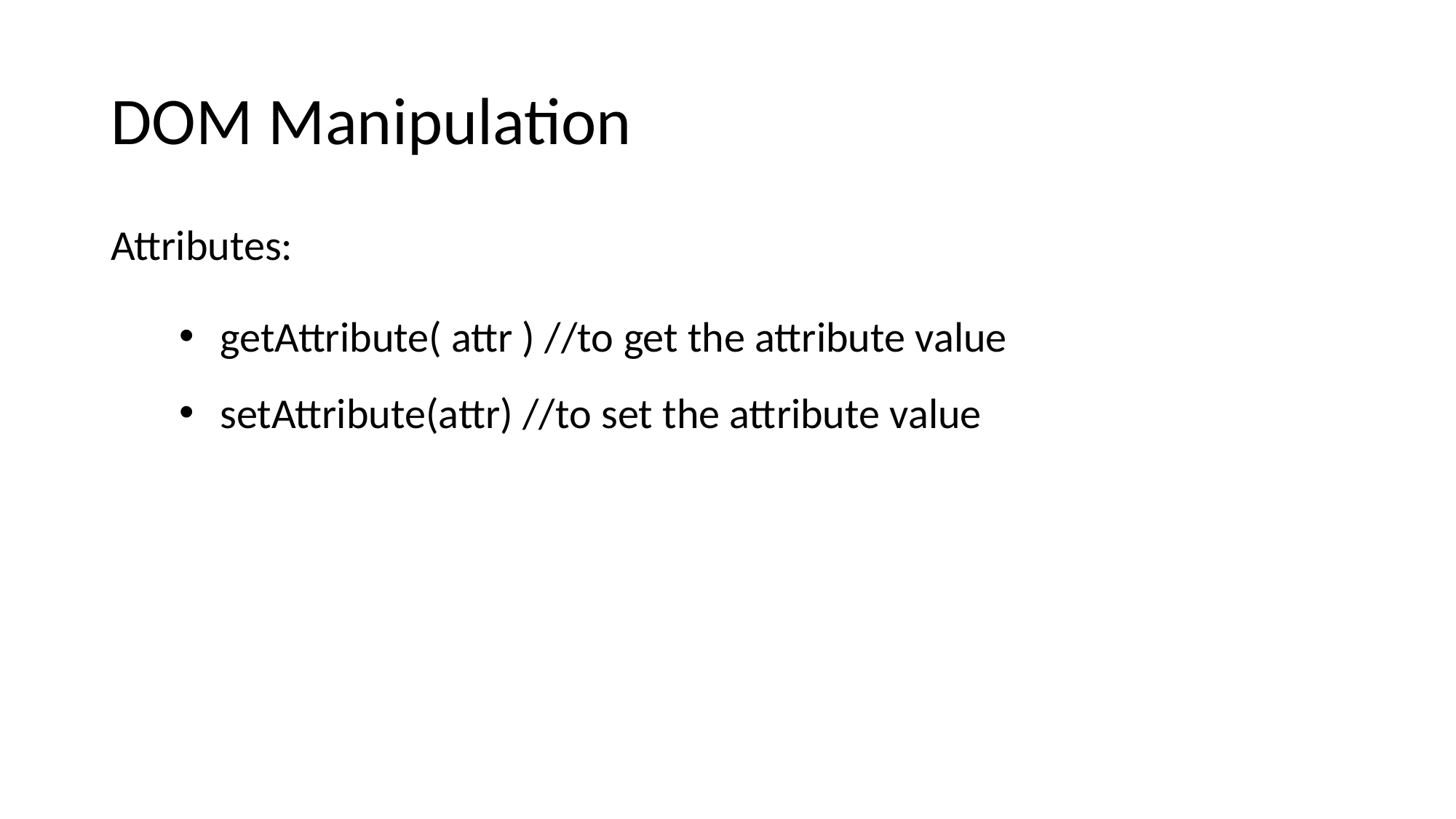

# DOM Manipulation
Attributes:
getAttribute( attr ) //to get the attribute value
setAttribute(attr) //to set the attribute value